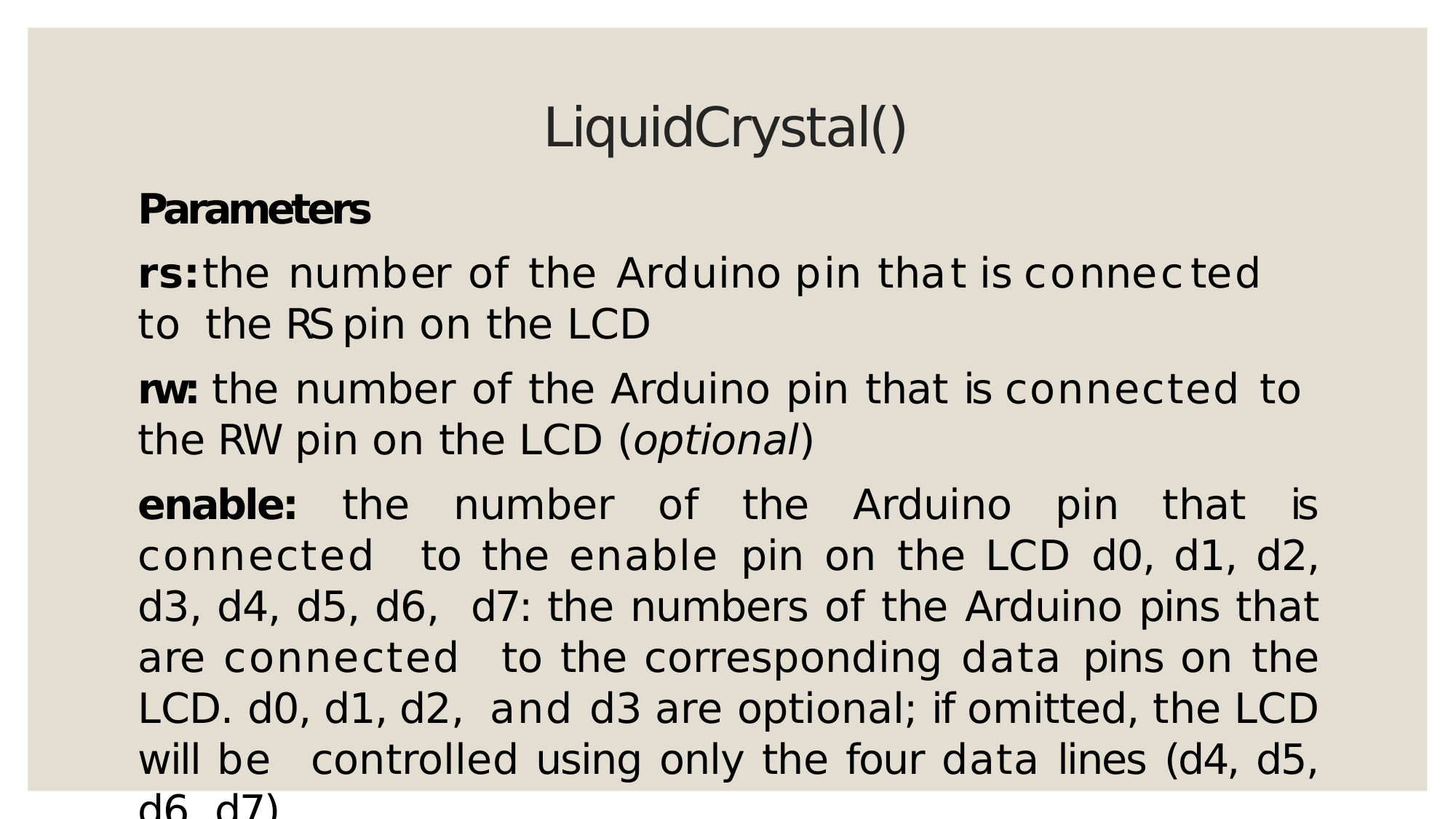

# LiquidCrystal()
Parameters
rs:	the	number	of	the	Arduino	pin	that	is	connected	to  the RS pin on the LCD
rw: the number of the Arduino pin that is connected to  the RW pin on the LCD (optional)
enable: the number of the Arduino pin that is connected  to the enable pin on the LCD d0, d1, d2, d3, d4, d5, d6,  d7: the numbers of the Arduino pins that are connected  to the corresponding data pins on the LCD. d0, d1, d2,  and d3 are optional; if omitted, the LCD will be  controlled using only the four data lines (d4, d5, d6, d7).